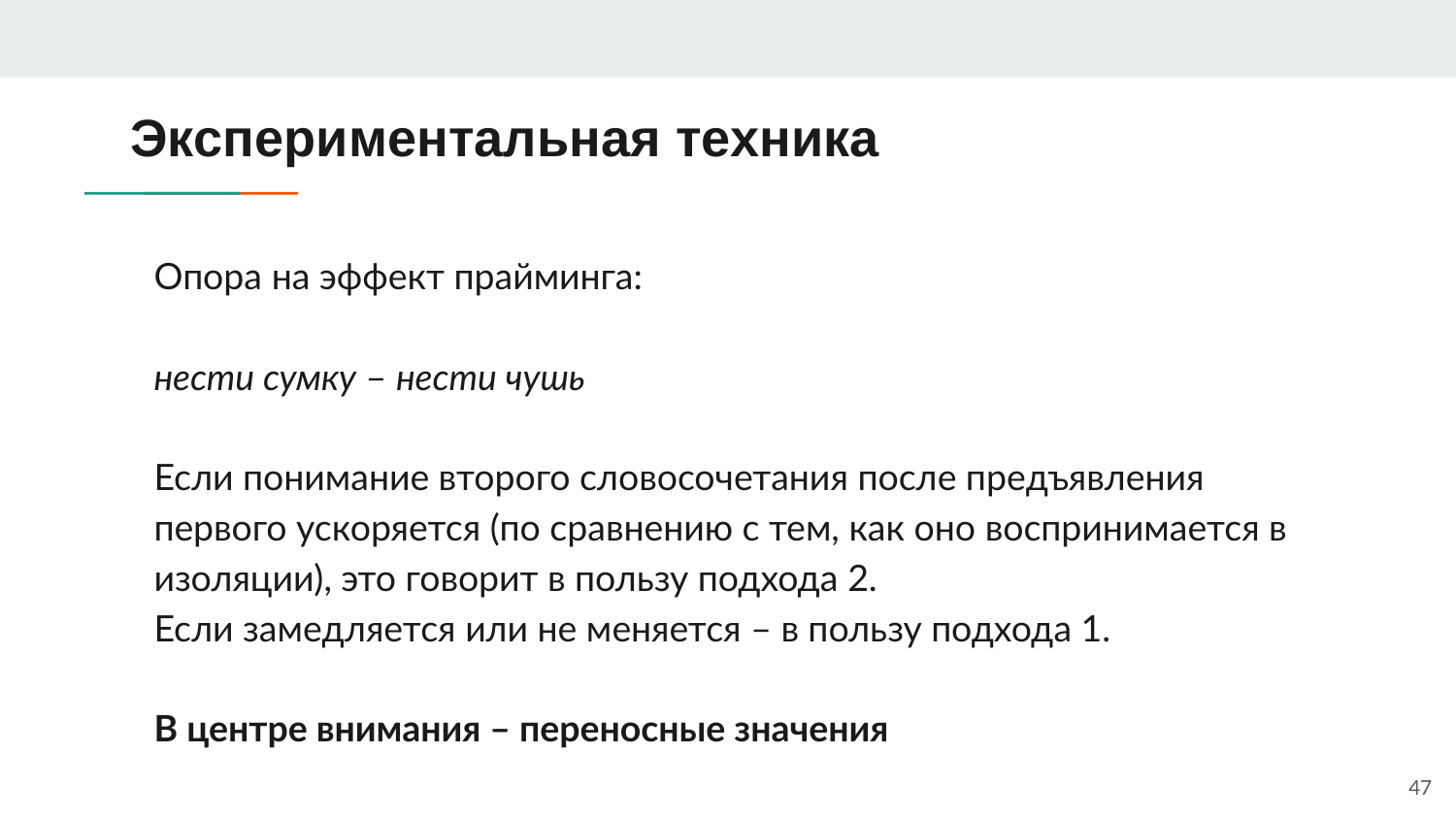

# Экспериментальная техника
Опора на эффект прайминга:

нести сумку – нести чушь

Если понимание второго словосочетания после предъявления первого ускоряется (по сравнению с тем, как оно воспринимается в изоляции), это говорит в пользу подхода 2.
Если замедляется или не меняется – в пользу подхода 1.

В центре внимания – переносные значения
47